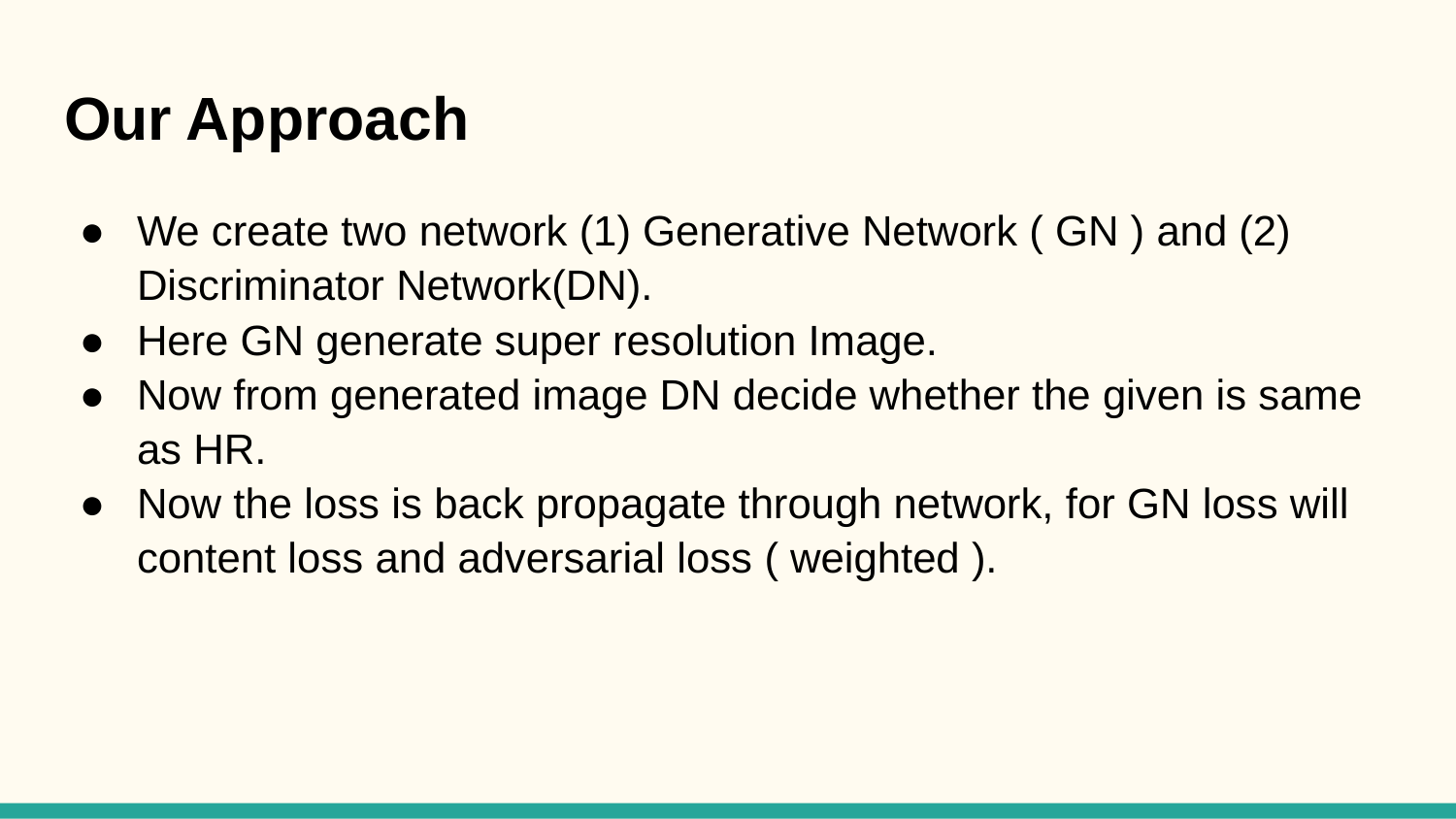

# Our Approach
We create two network (1) Generative Network ( GN ) and (2) Discriminator Network(DN).
Here GN generate super resolution Image.
Now from generated image DN decide whether the given is same as HR.
Now the loss is back propagate through network, for GN loss will content loss and adversarial loss ( weighted ).